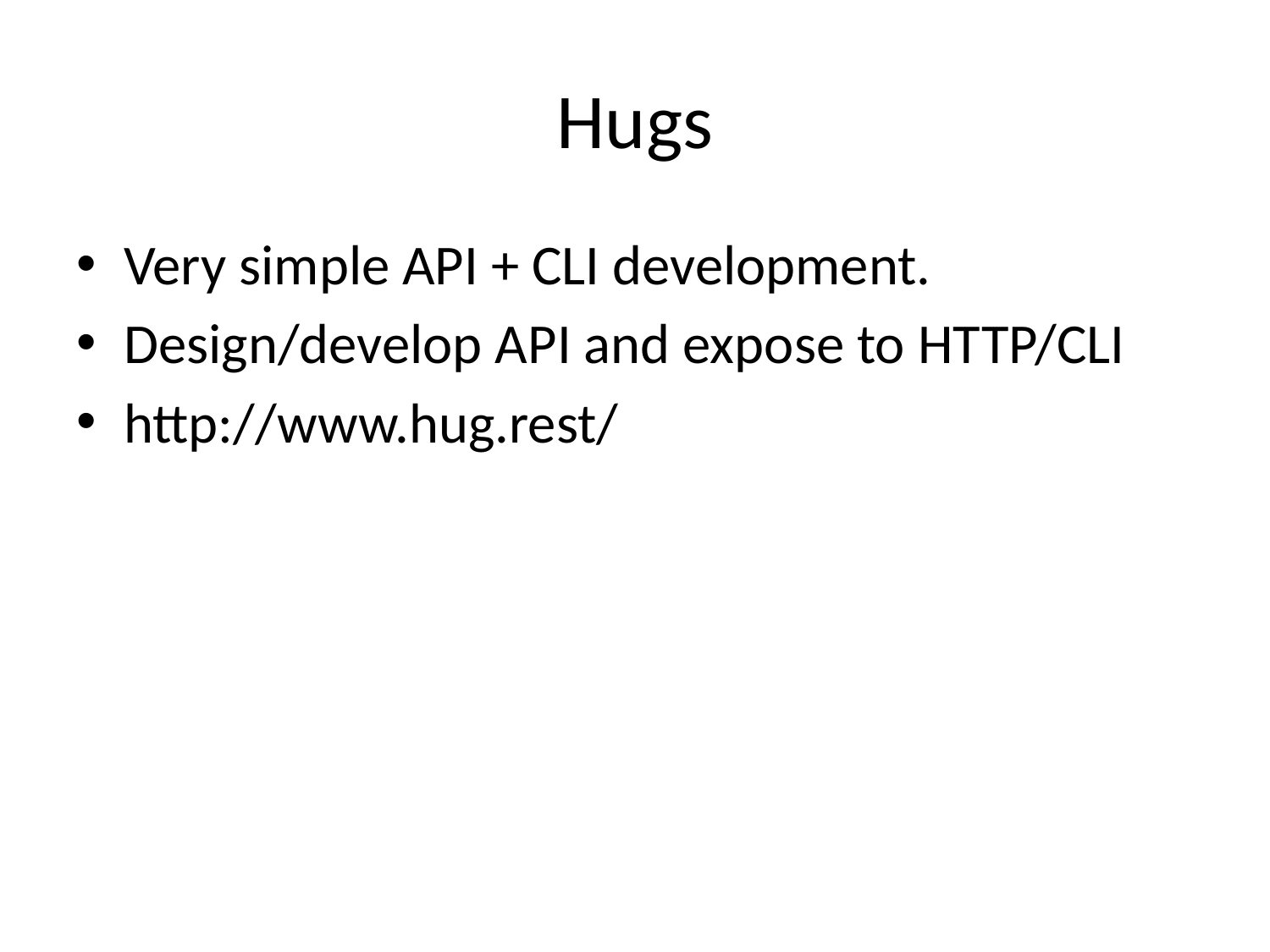

# Hugs
Very simple API + CLI development.
Design/develop API and expose to HTTP/CLI
http://www.hug.rest/